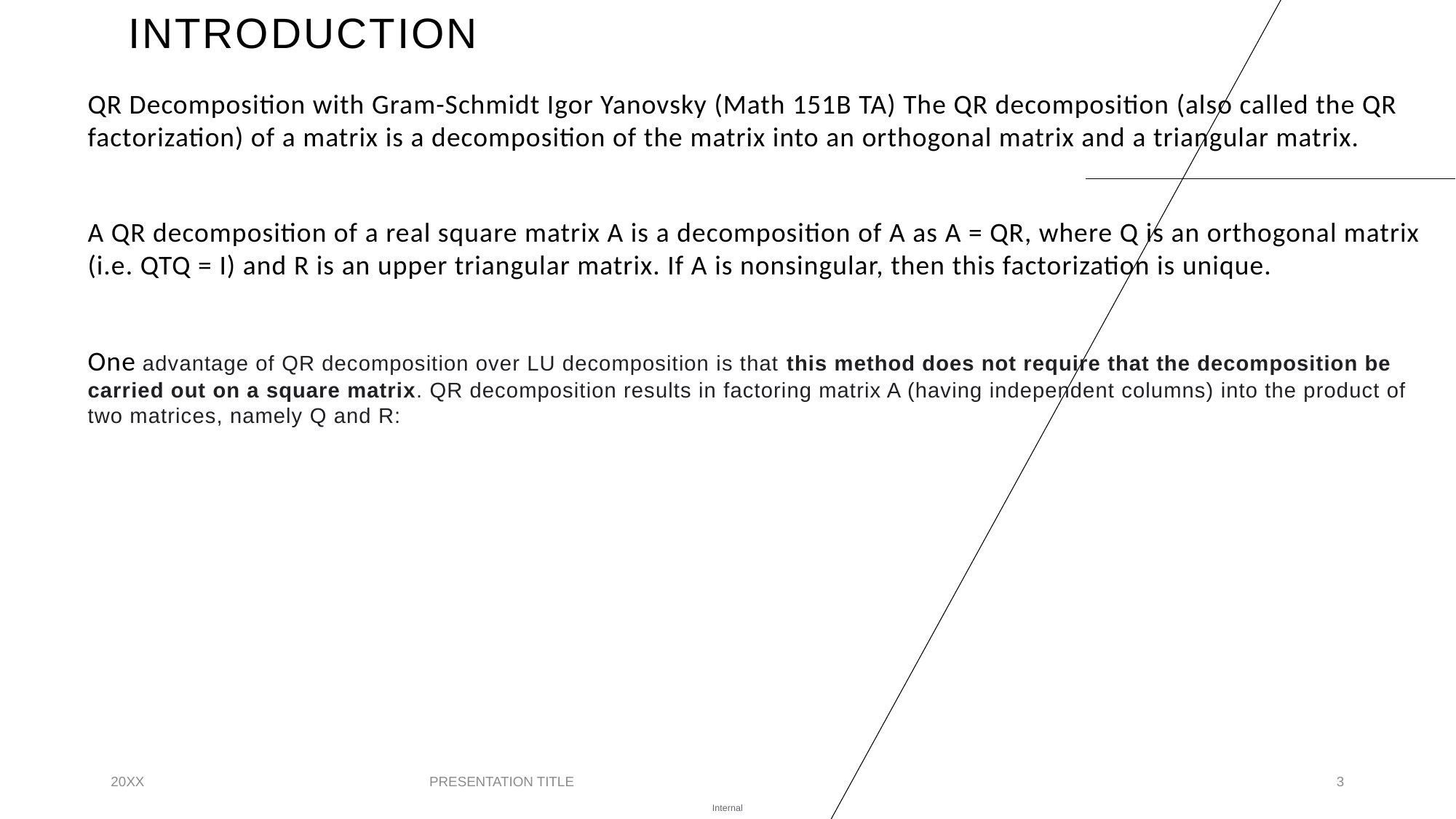

# INTRODUCTION
QR Decomposition with Gram-Schmidt Igor Yanovsky (Math 151B TA) The QR decomposition (also called the QR factorization) of a matrix is a decomposition of the matrix into an orthogonal matrix and a triangular matrix.

A QR decomposition of a real square matrix A is a decomposition of A as A = QR, where Q is an orthogonal matrix (i.e. QTQ = I) and R is an upper triangular matrix. If A is nonsingular, then this factorization is unique.

One advantage of QR decomposition over LU decomposition is that this method does not require that the decomposition be carried out on a square matrix. QR decomposition results in factoring matrix A (having independent columns) into the product of two matrices, namely Q and R:
20XX
PRESENTATION TITLE
3